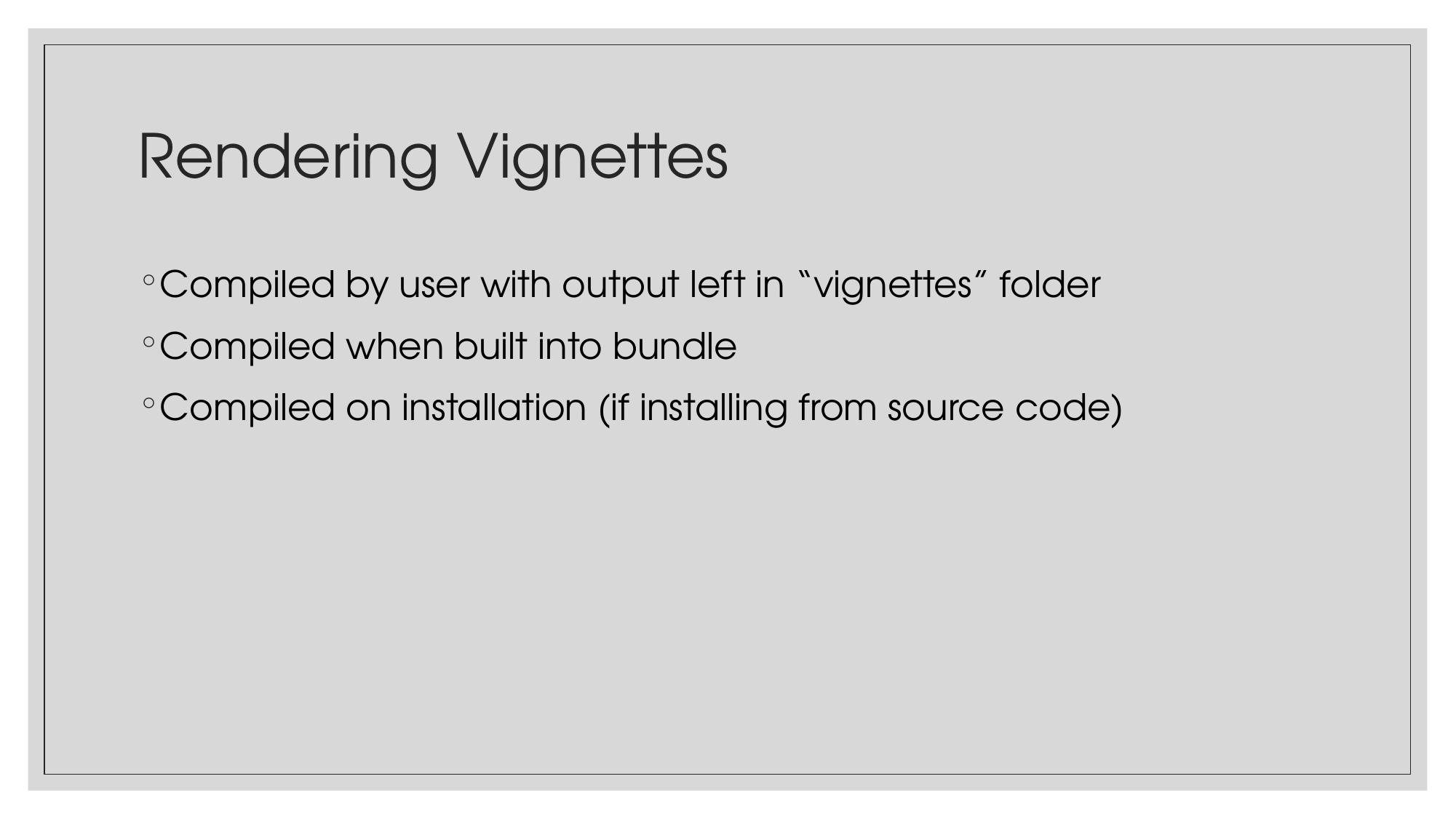

# Rendering Vignettes

Compiled by user with output left in “vignettes” folder
Compiled when built into bundle
Compiled on installation (if installing from source code)